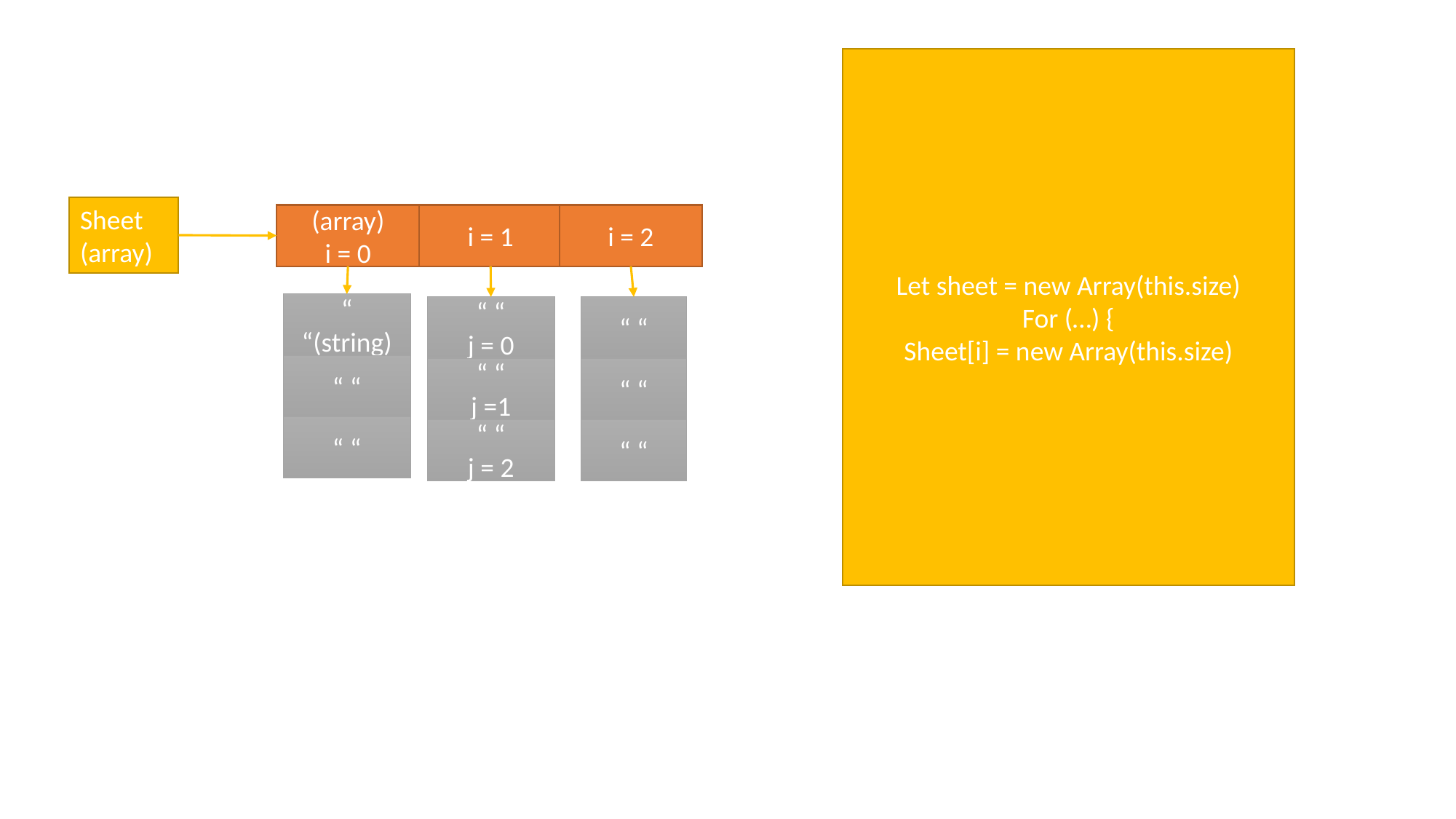

Let sheet = new Array(this.size)
For (…) {
Sheet[i] = new Array(this.size)
Sheet
(array)
i = 1
i = 2
(array)
i = 0
“ “(string)
“ “
“ “
j = 0
“ “
“ “
j =1
“ “
“ “
“ “
j = 2
“ “